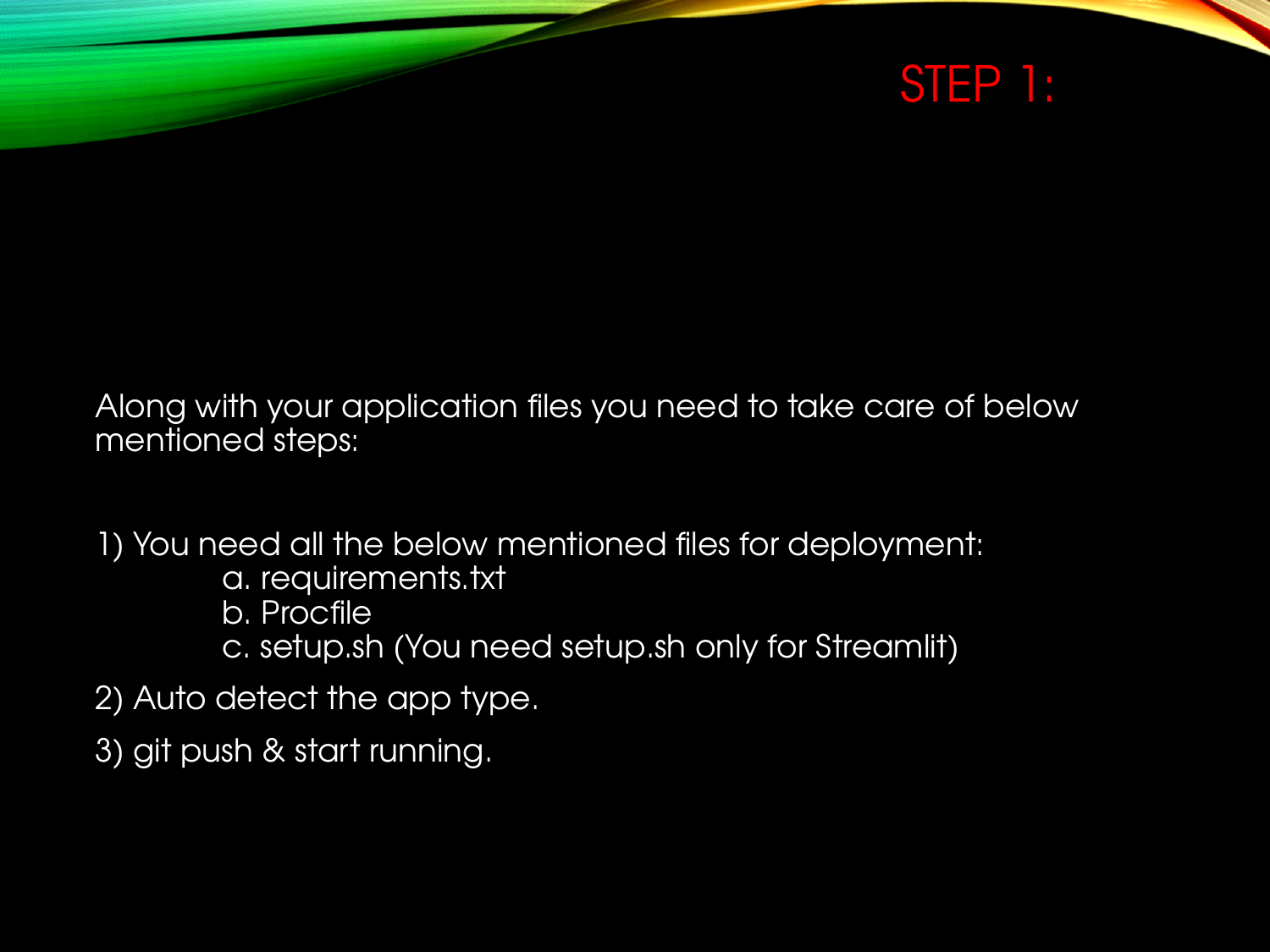

# STEP 1:

Along with your application files you need to take care of below mentioned steps:

1) You need all the below mentioned files for deployment:
	a. requirements.txt
	b. Procfile
	c. setup.sh (You need setup.sh only for Streamlit)
2) Auto detect the app type.
3) git push & start running.